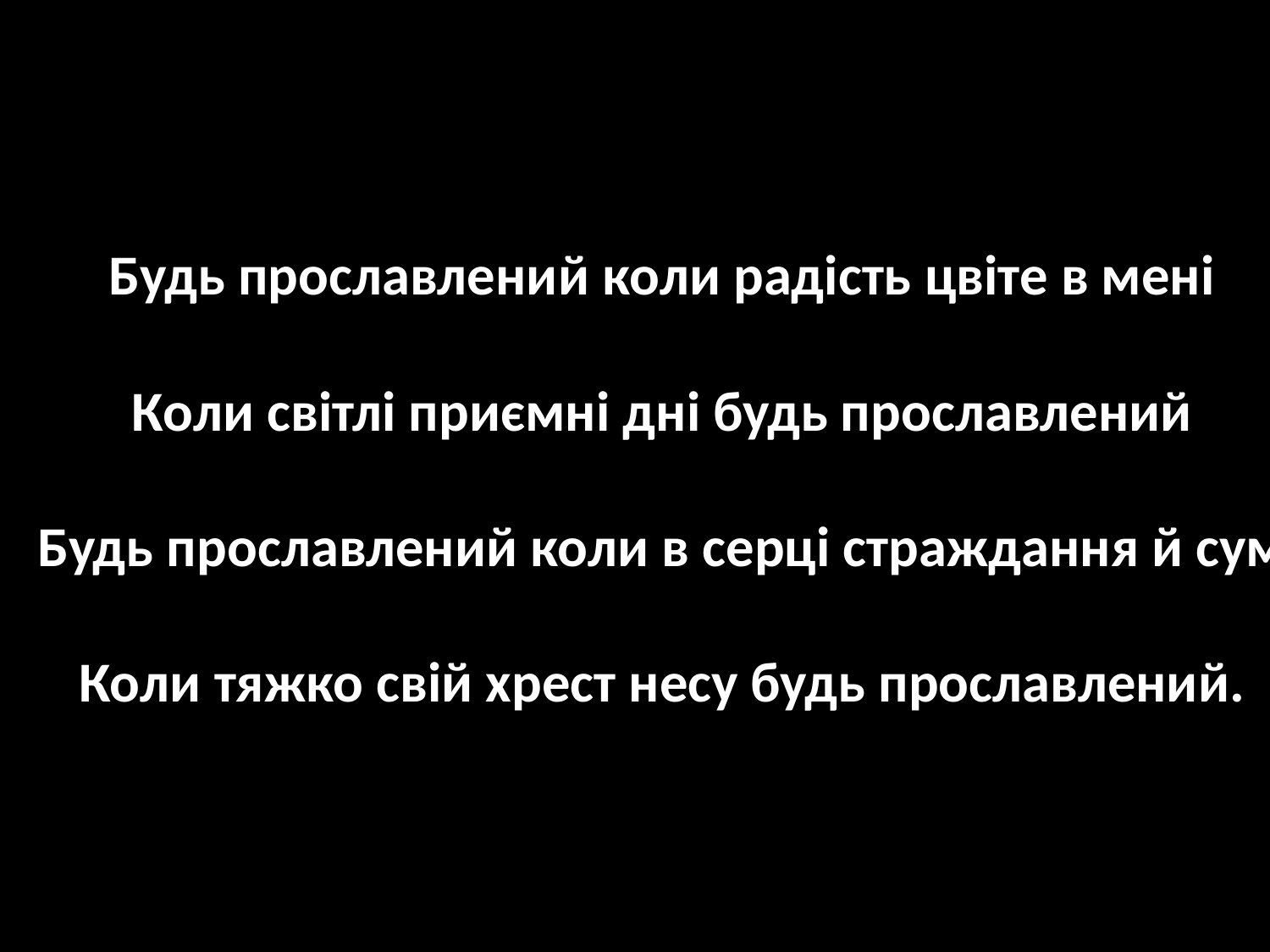

# Будь прославлений коли радість цвіте в мені Коли світлі приємні дні будь прославлений Будь прославлений коли в серці страждання й сум Коли тяжко свій хрест несу будь прославлений.